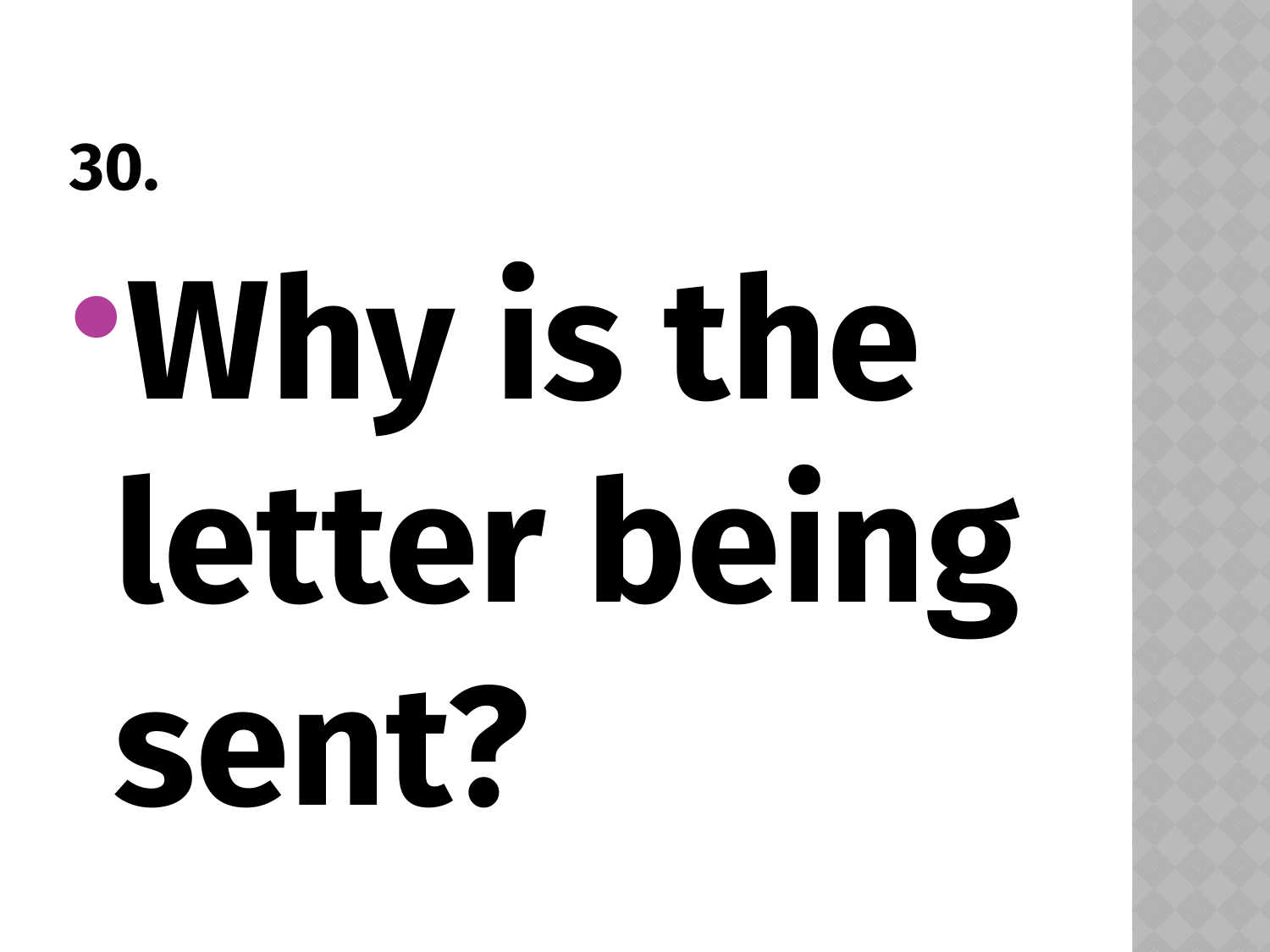

# 30.
Why is the letter being sent?